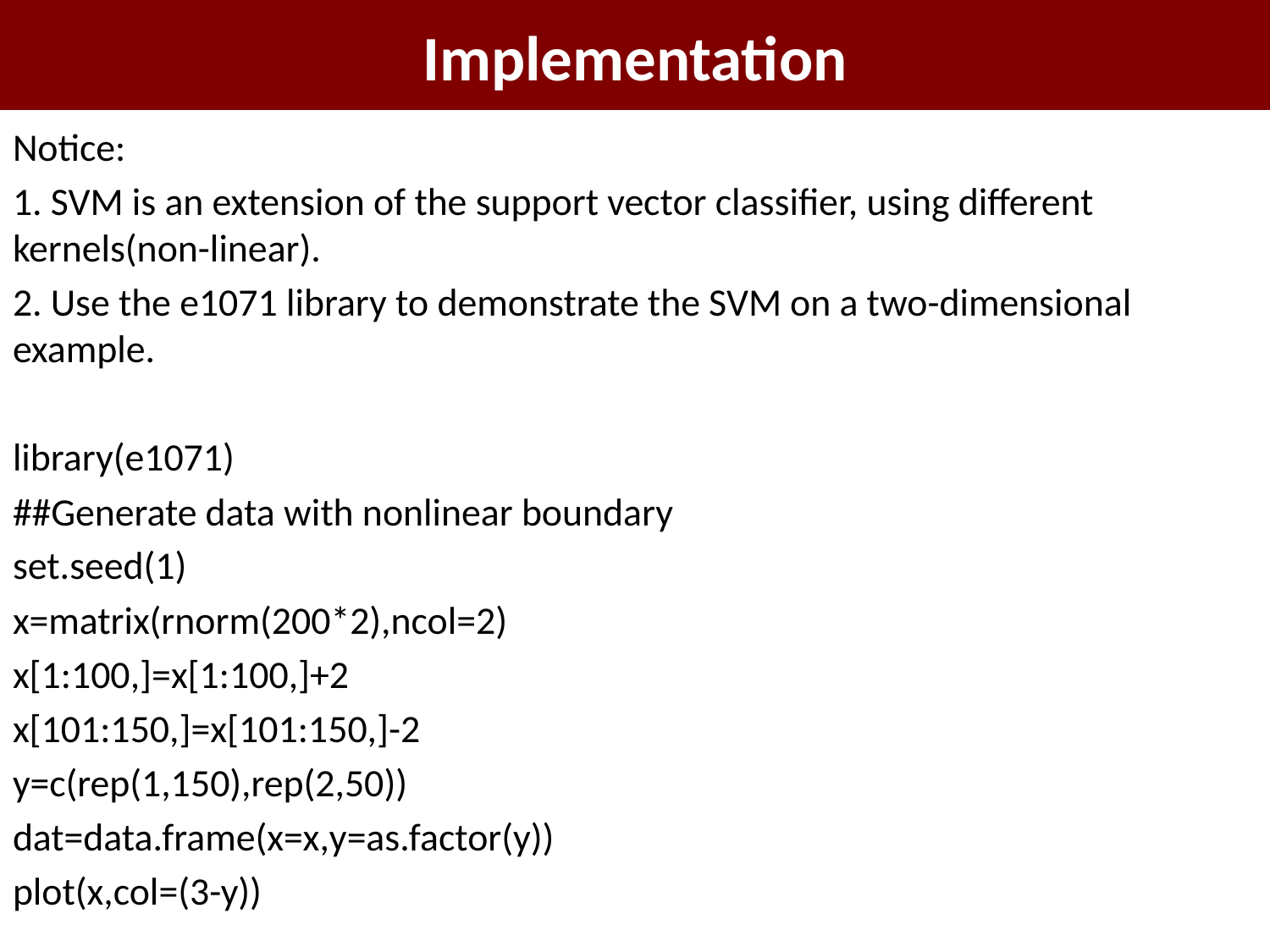

# Implementation
Notice:
1. SVM is an extension of the support vector classifier, using different kernels(non-linear).
2. Use the e1071 library to demonstrate the SVM on a two-dimensional example.

library(e1071)
##Generate data with nonlinear boundary
set.seed(1)
x=matrix(rnorm(200*2),ncol=2)
x[1:100,]=x[1:100,]+2
x[101:150,]=x[101:150,]-2
y=c(rep(1,150),rep(2,50))
dat=data.frame(x=x,y=as.factor(y))
plot(x,col=(3-y))